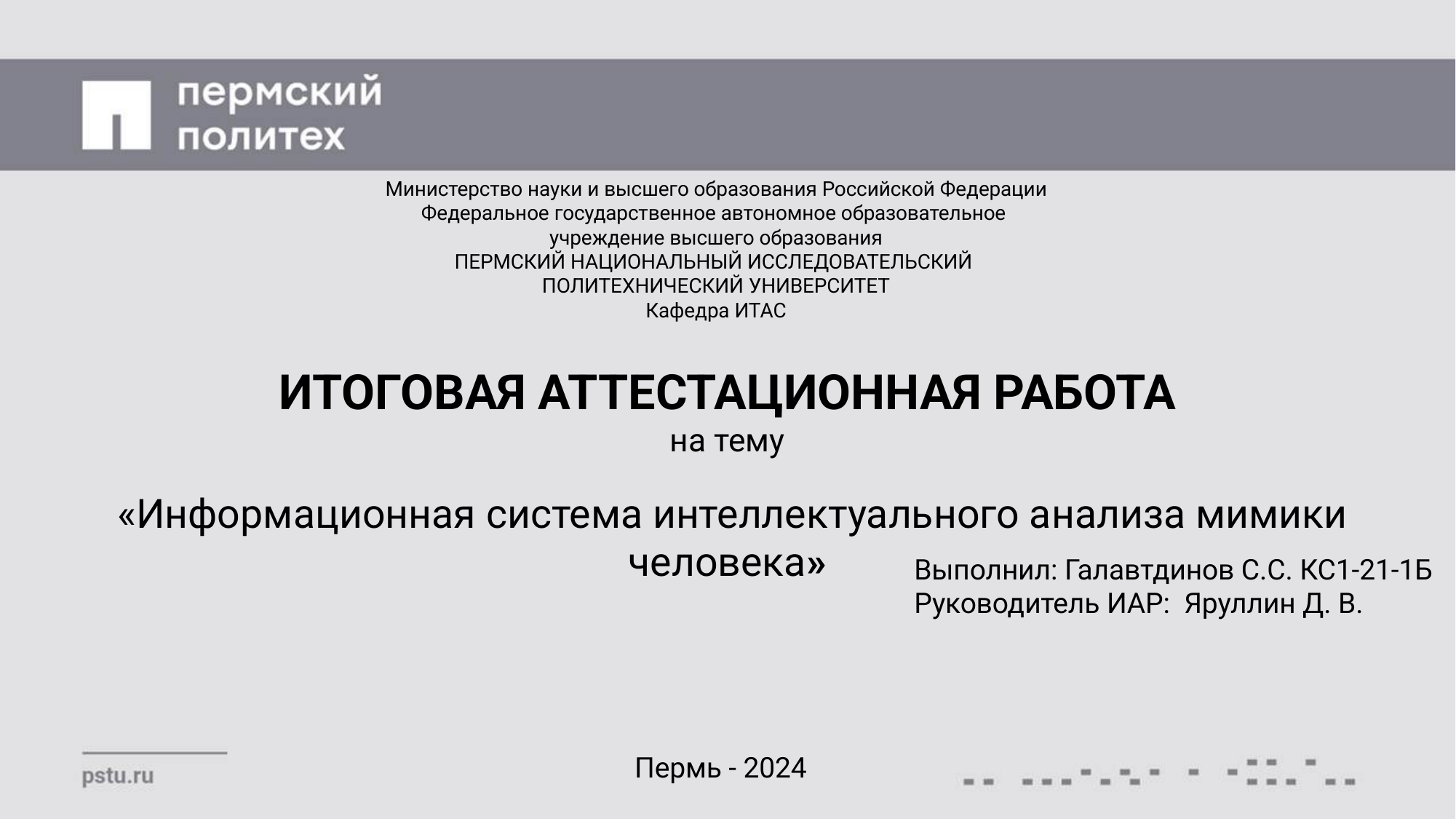

Министерство науки и высшего образования Российской Федерации
Федеральное государственное автономное образовательное
учреждение высшего образования
ПЕРМСКИЙ НАЦИОНАЛЬНЫЙ ИССЛЕДОВАТЕЛЬСКИЙ
ПОЛИТЕХНИЧЕСКИЙ УНИВЕРСИТЕТ
Кафедра ИТАС
# ИТОГОВАЯ АТТЕСТАЦИОННАЯ РАБОТА на тему
 «Информационная система интеллектуального анализа мимики человека»
Выполнил: Галавтдинов С.С. КС1-21-1Б
Руководитель ИАР:  Яруллин Д. В.
Пермь - 2024